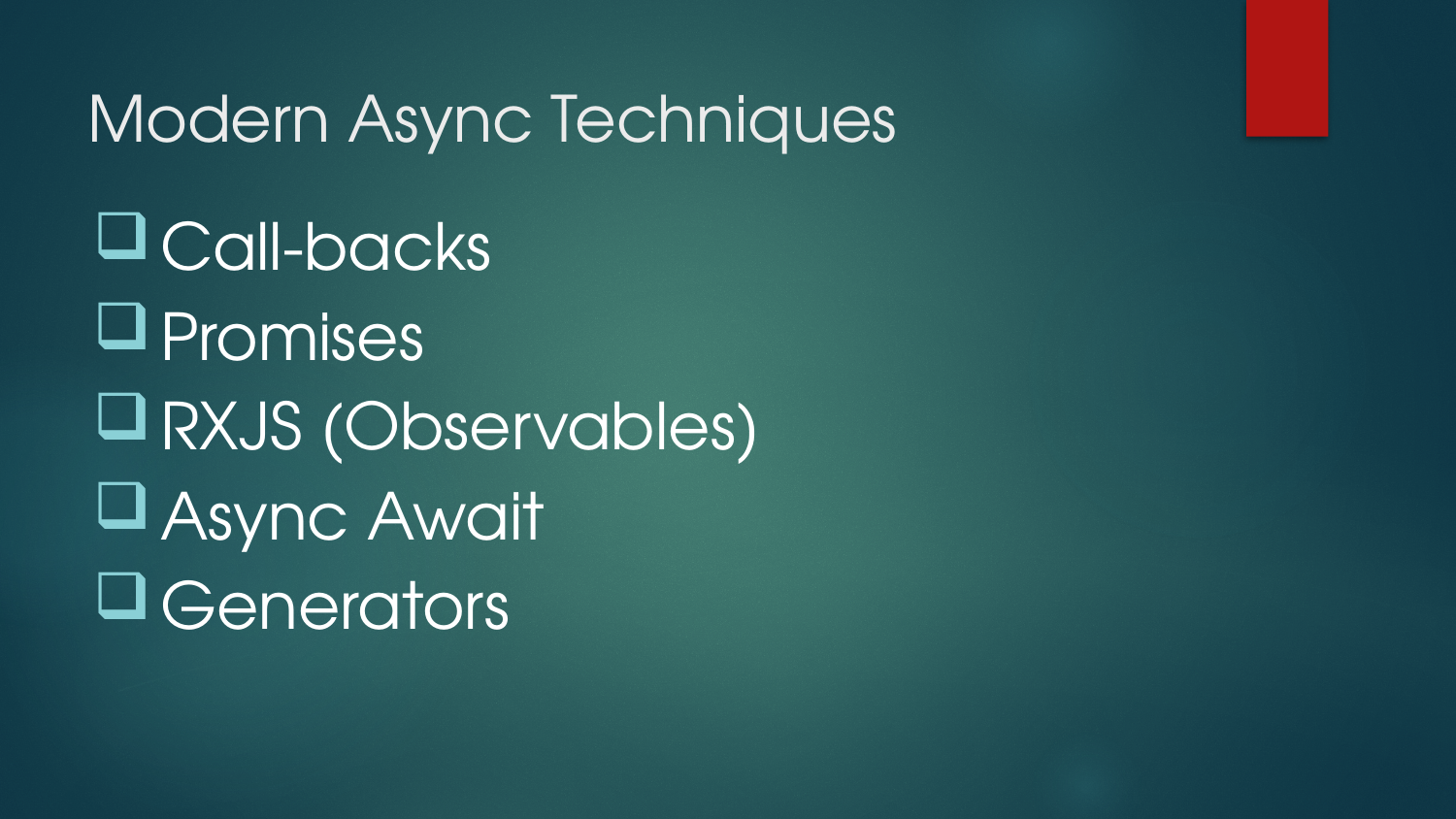

# Modern Async Techniques
Call-backs
Promises
RXJS (Observables)
Async Await
Generators